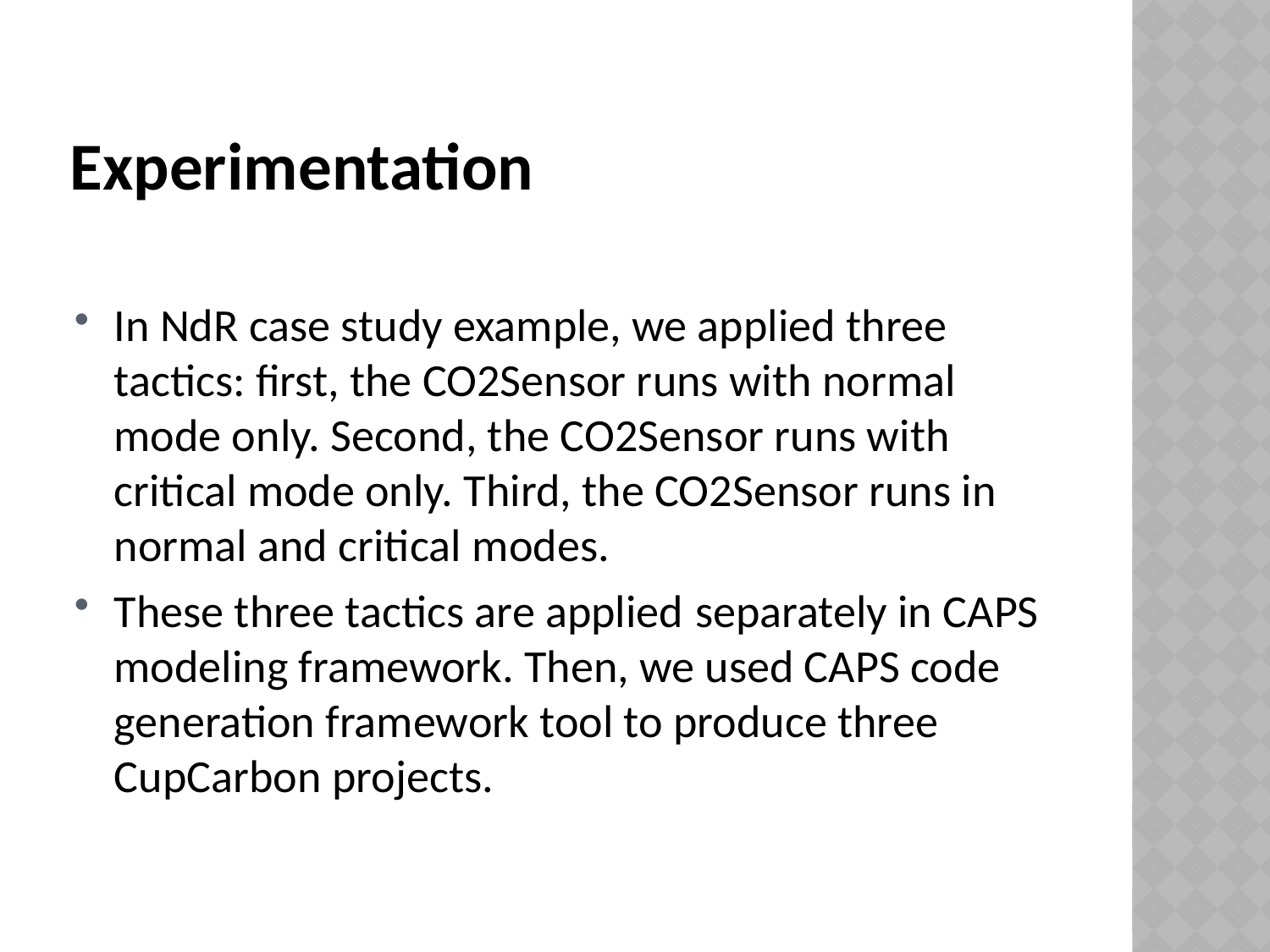

# Experimentation

In NdR case study example, we applied three tactics: first, the CO2Sensor runs with normal mode only. Second, the CO2Sensor runs with critical mode only. Third, the CO2Sensor runs in normal and critical modes.
These three tactics are applied separately in CAPS modeling framework. Then, we used CAPS code generation framework tool to produce three CupCarbon projects.